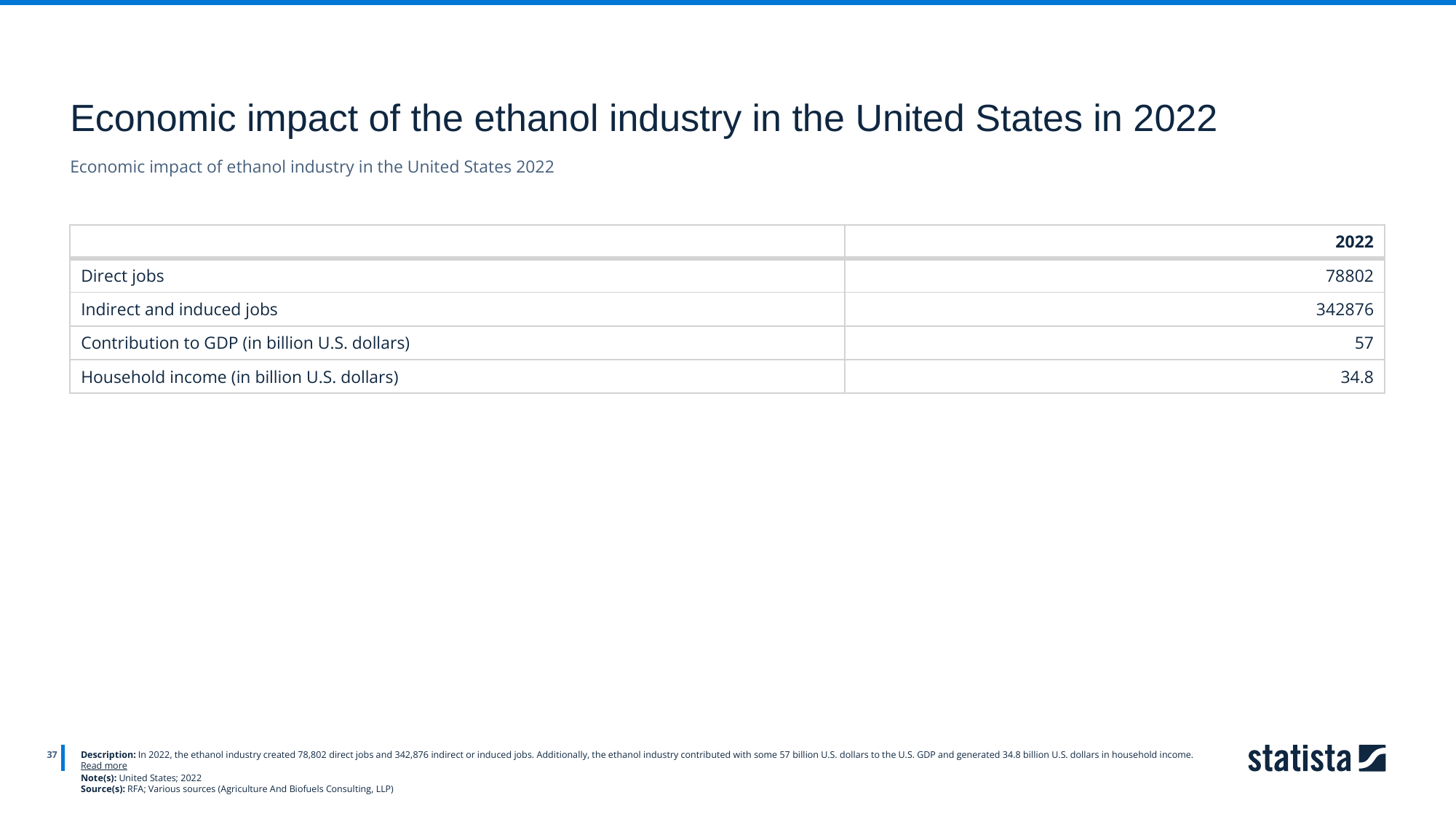

Economic impact of the ethanol industry in the United States in 2022
Economic impact of ethanol industry in the United States 2022
|  | 2022 |
| --- | --- |
| Direct jobs | 78802 |
| Indirect and induced jobs | 342876 |
| Contribution to GDP (in billion U.S. dollars) | 57 |
| Household income (in billion U.S. dollars) | 34.8 |

37
Description: In 2022, the ethanol industry created 78,802 direct jobs and 342,876 indirect or induced jobs. Additionally, the ethanol industry contributed with some 57 billion U.S. dollars to the U.S. GDP and generated 34.8 billion U.S. dollars in household income. Read more
Note(s): United States; 2022
Source(s): RFA; Various sources (Agriculture And Biofuels Consulting, LLP)